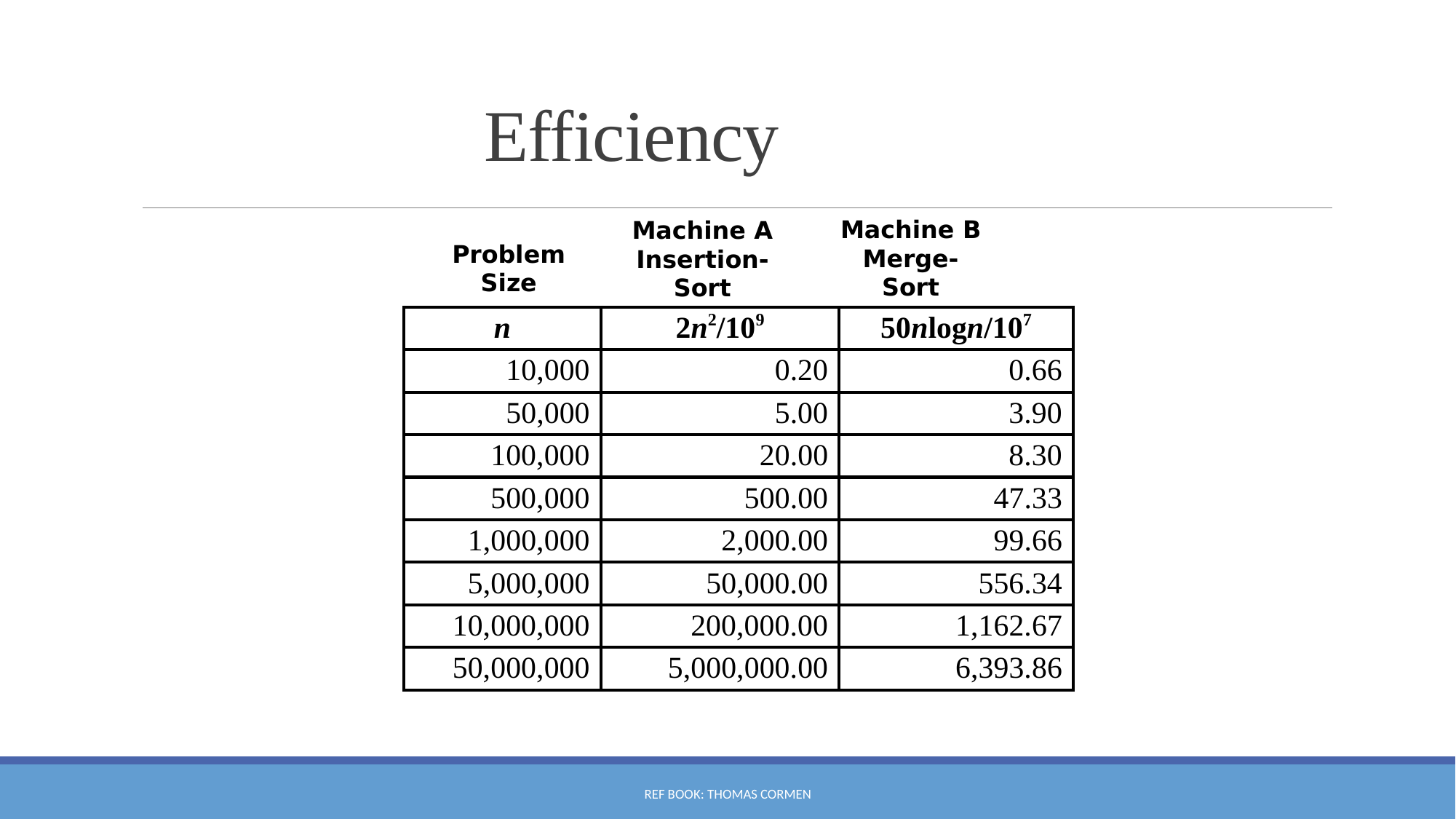

# Efficiency
Machine B
Merge- Sort
Machine A
Insertion- Sort
Problem Size
| n | 2n2/109 | 50nlogn/107 |
| --- | --- | --- |
| 10,000 | 0.20 | 0.66 |
| 50,000 | 5.00 | 3.90 |
| 100,000 | 20.00 | 8.30 |
| 500,000 | 500.00 | 47.33 |
| 1,000,000 | 2,000.00 | 99.66 |
| 5,000,000 | 50,000.00 | 556.34 |
| 10,000,000 | 200,000.00 | 1,162.67 |
| 50,000,000 | 5,000,000.00 | 6,393.86 |
Ref Book: Thomas Cormen